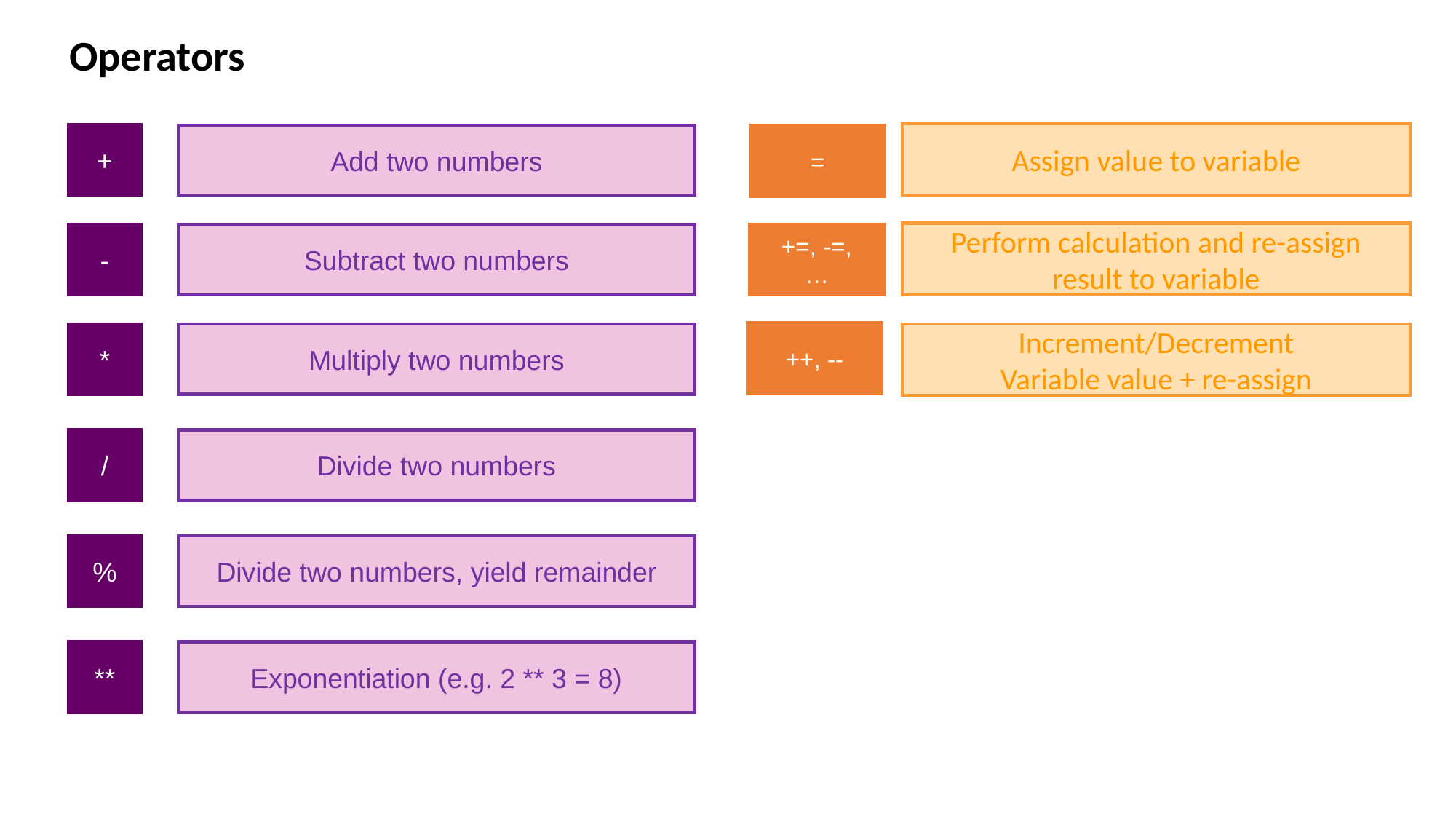

Operators
Assign value to variable
+
Add two numbers
=
Perform calculation and re-assign result to variable
-
Subtract two numbers
+=, -=,
…
++, --
*
Multiply two numbers
Increment/Decrement
Variable value + re-assign
/
Divide two numbers
%
Divide two numbers, yield remainder
**
Exponentiation (e.g. 2 ** 3 = 8)